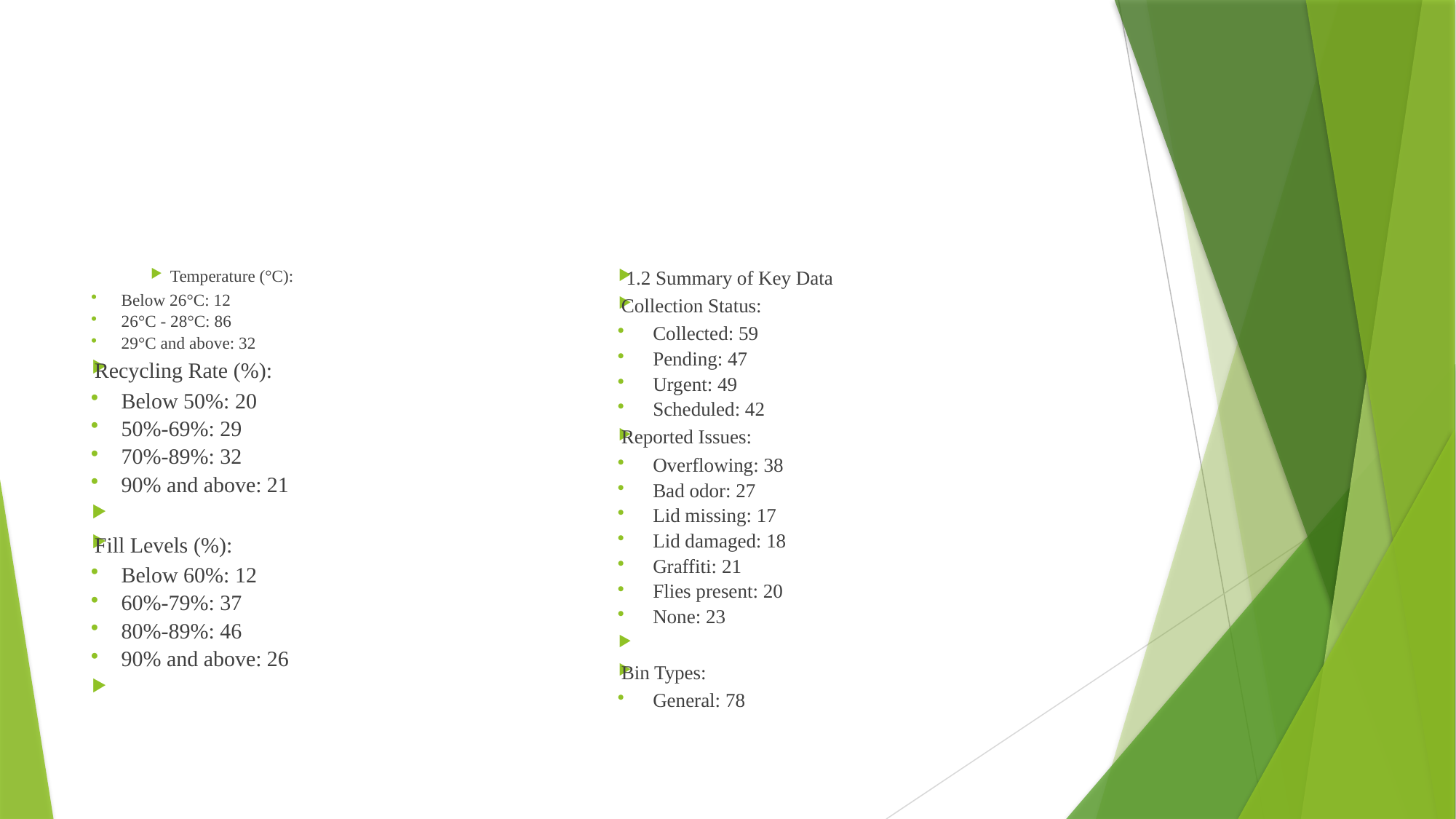

Temperature (°C):
Below 26°C: 12
26°C - 28°C: 86
29°C and above: 32
Recycling Rate (%):
Below 50%: 20
50%-69%: 29
70%-89%: 32
90% and above: 21

Fill Levels (%):
Below 60%: 12
60%-79%: 37
80%-89%: 46
90% and above: 26

 1.2 Summary of Key Data
Collection Status:
Collected: 59
Pending: 47
Urgent: 49
Scheduled: 42
Reported Issues:
Overflowing: 38
Bad odor: 27
Lid missing: 17
Lid damaged: 18
Graffiti: 21
Flies present: 20
None: 23

Bin Types:
General: 78